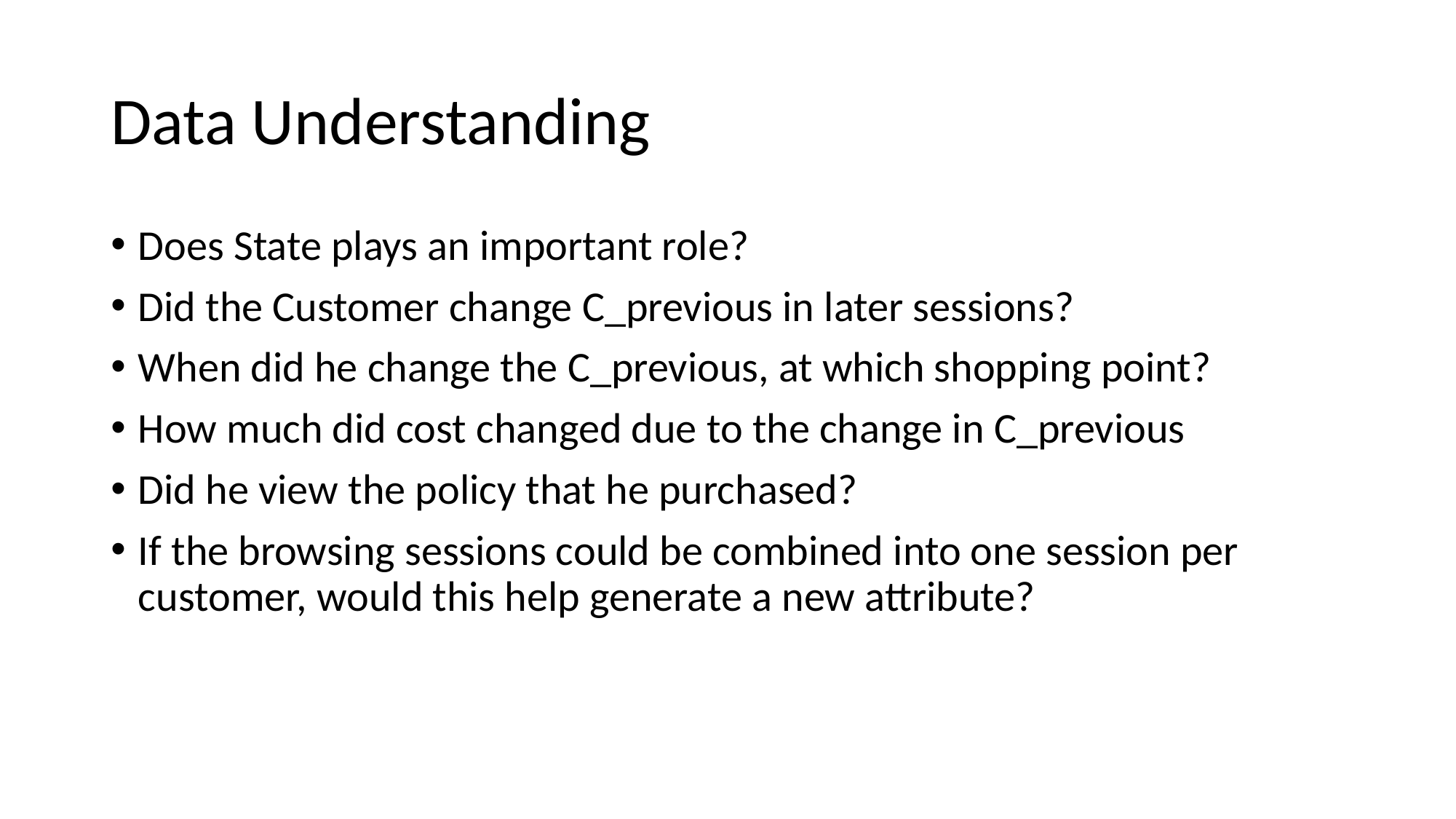

# Data Understanding
Does State plays an important role?
Did the Customer change C_previous in later sessions?
When did he change the C_previous, at which shopping point?
How much did cost changed due to the change in C_previous
Did he view the policy that he purchased?
If the browsing sessions could be combined into one session per customer, would this help generate a new attribute?